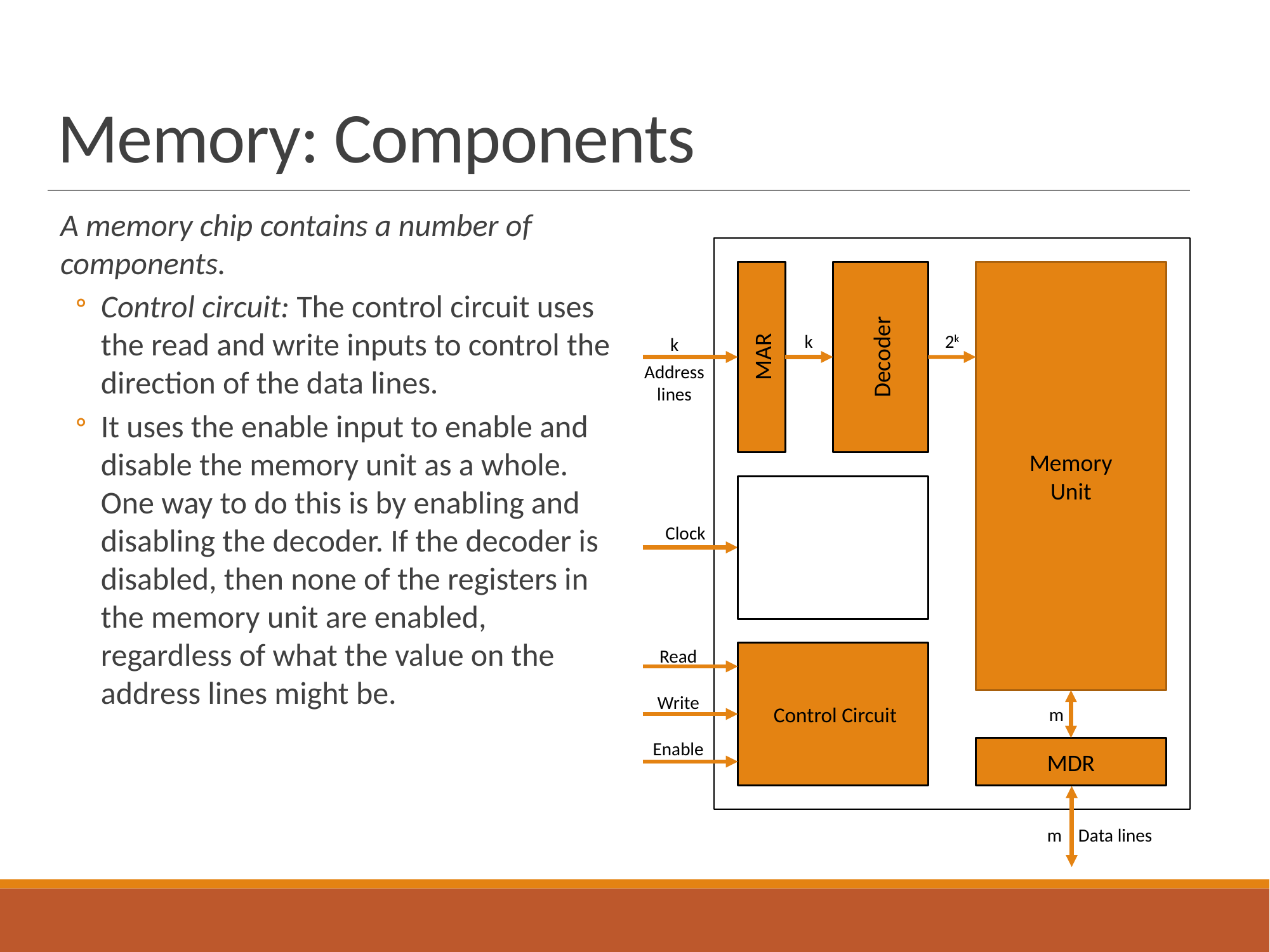

# Memory: Components
A memory chip contains a number of components.
Control circuit: The control circuit uses the read and write inputs to control the direction of the data lines.
It uses the enable input to enable and disable the memory unit as a whole. One way to do this is by enabling and disabling the decoder. If the decoder is disabled, then none of the registers in the memory unit are enabled, regardless of what the value on the address lines might be.

MAR
Decoder
Memory
Unit
k
2k
k
Address
lines

Clock
Read
Write
Enable
Control Circuit
m
MDR
m    Data lines